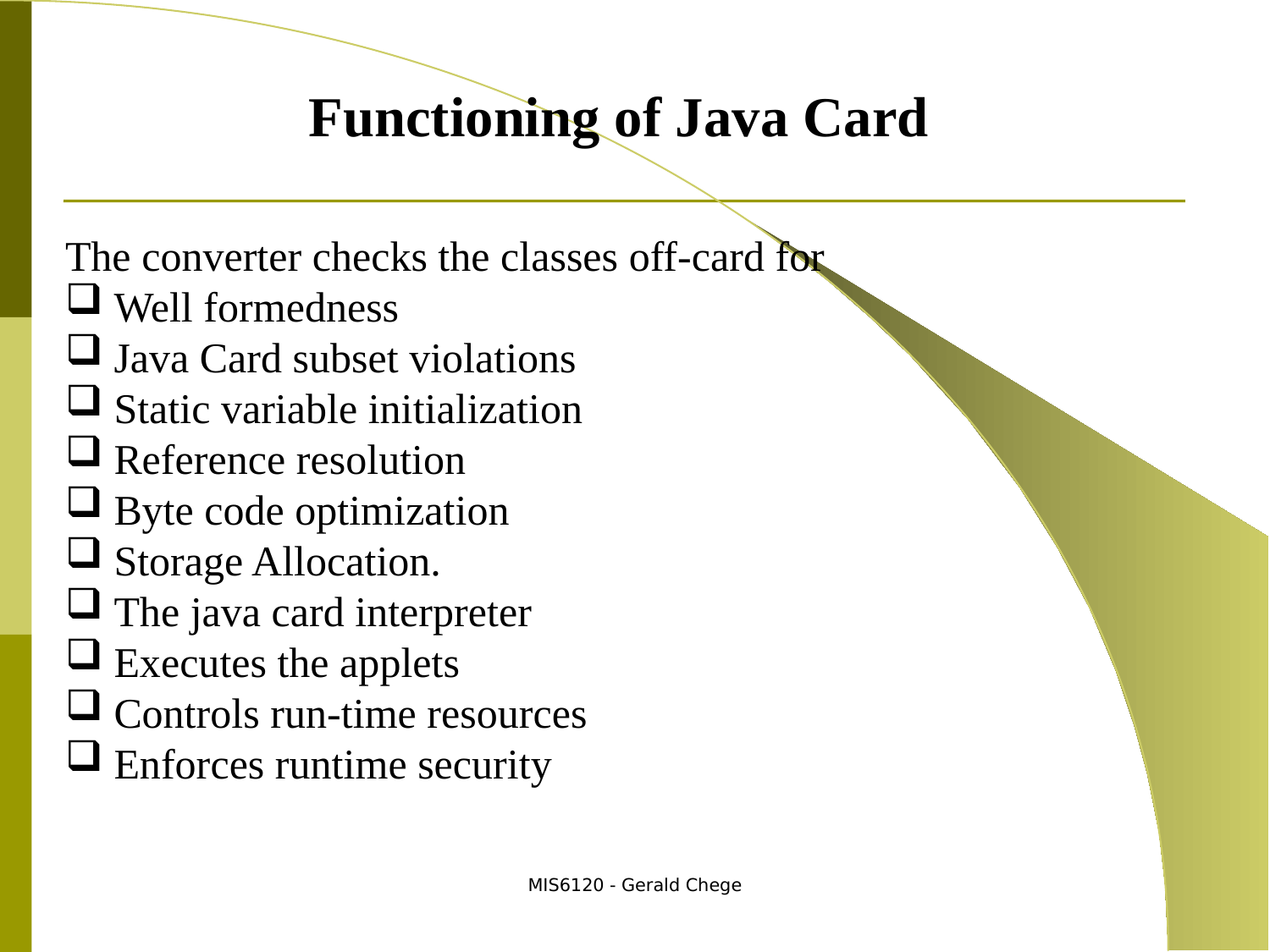

Functioning of Java Card
The converter checks the classes off-card for
 Well formedness
 Java Card subset violations
 Static variable initialization
 Reference resolution
 Byte code optimization
 Storage Allocation.
 The java card interpreter
 Executes the applets
 Controls run-time resources
 Enforces runtime security

MIS6120 - Gerald Chege